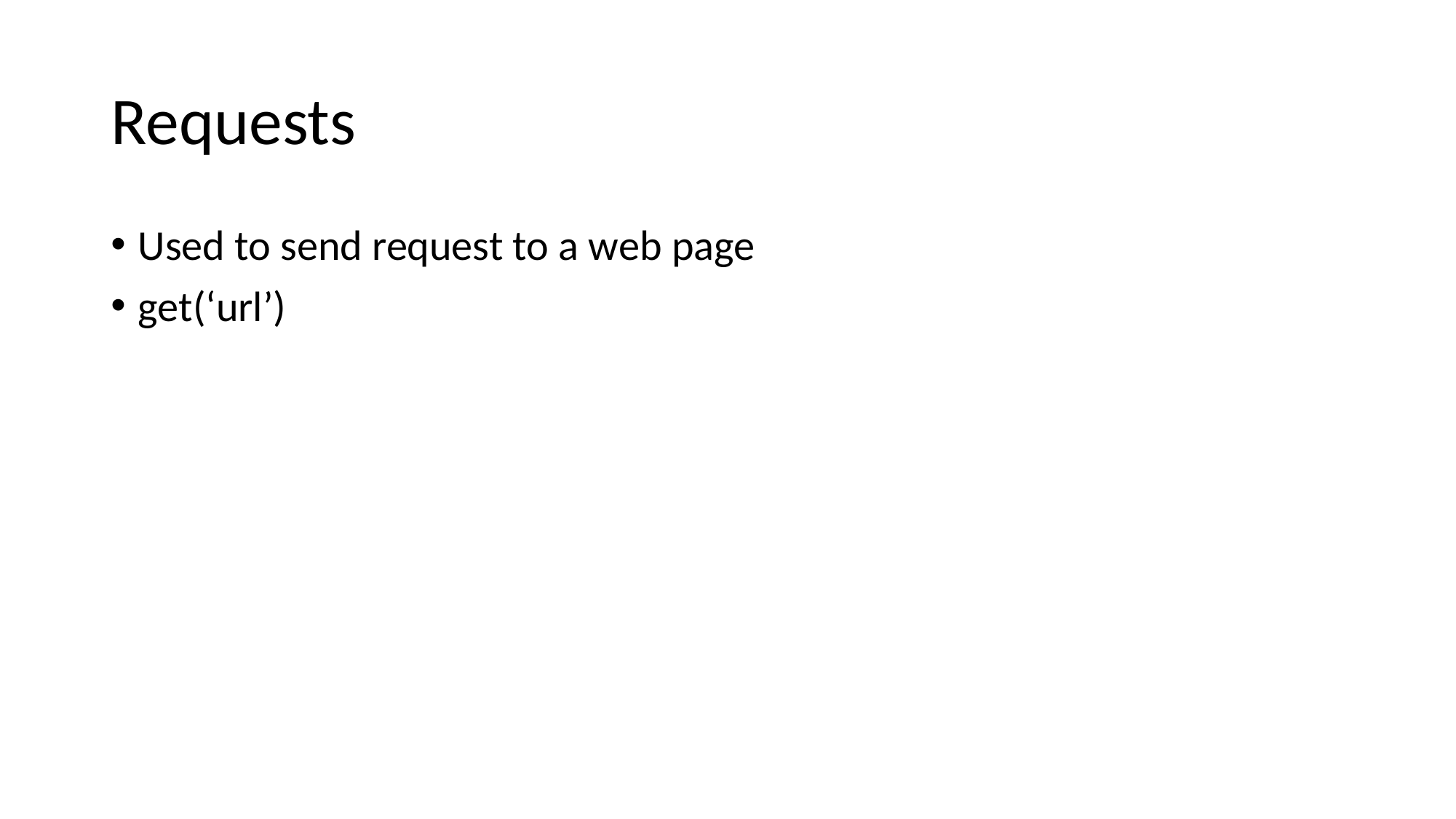

# Requests
Used to send request to a web page
get(‘url’)